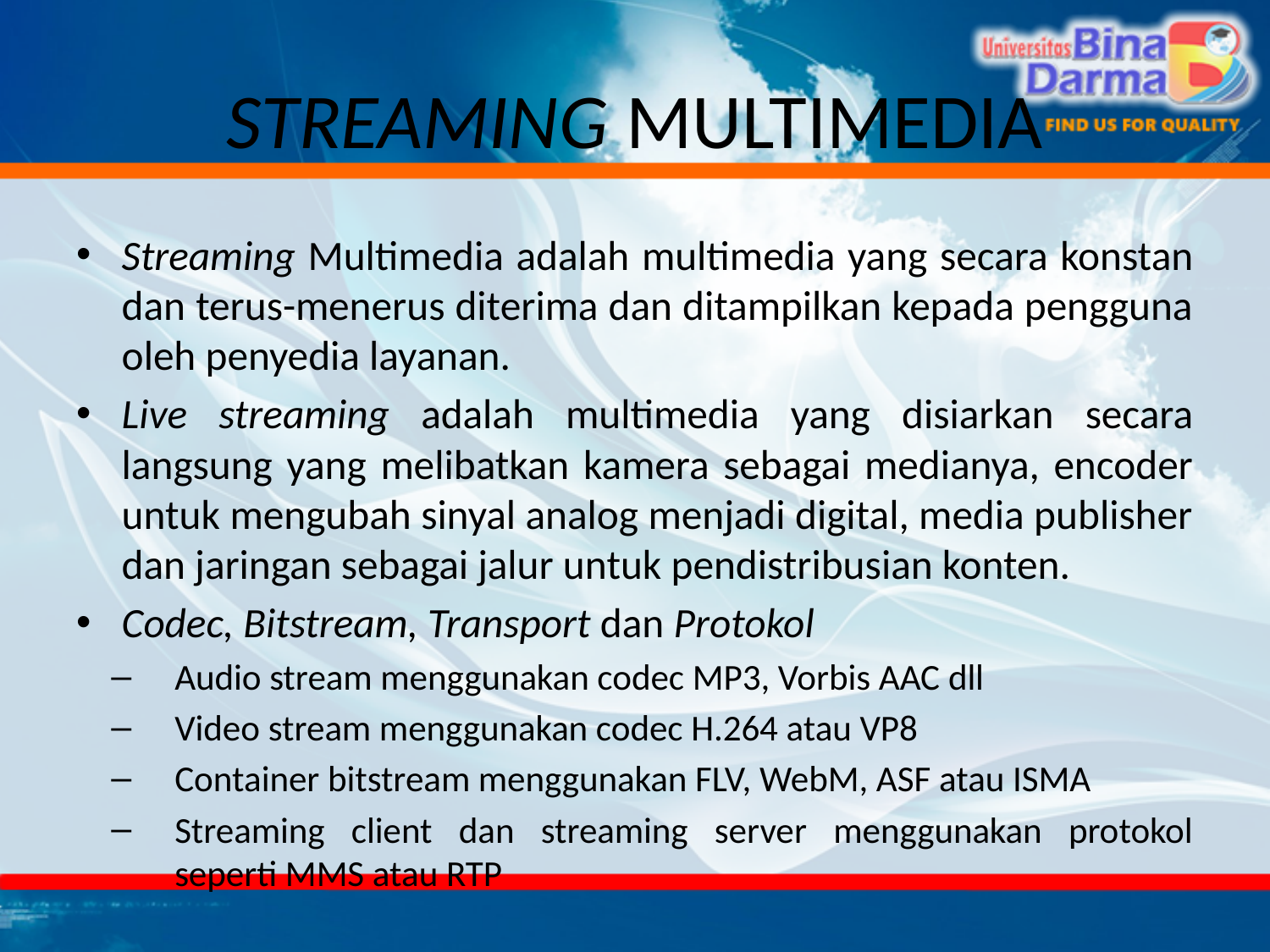

# STREAMING MULTIMEDIA
Streaming Multimedia adalah multimedia yang secara konstan dan terus-menerus diterima dan ditampilkan kepada pengguna oleh penyedia layanan.
Live streaming adalah multimedia yang disiarkan secara langsung yang melibatkan kamera sebagai medianya, encoder untuk mengubah sinyal analog menjadi digital, media publisher dan jaringan sebagai jalur untuk pendistribusian konten.
Codec, Bitstream, Transport dan Protokol
Audio stream menggunakan codec MP3, Vorbis AAC dll
Video stream menggunakan codec H.264 atau VP8
Container bitstream menggunakan FLV, WebM, ASF atau ISMA
Streaming client dan streaming server menggunakan protokol seperti MMS atau RTP